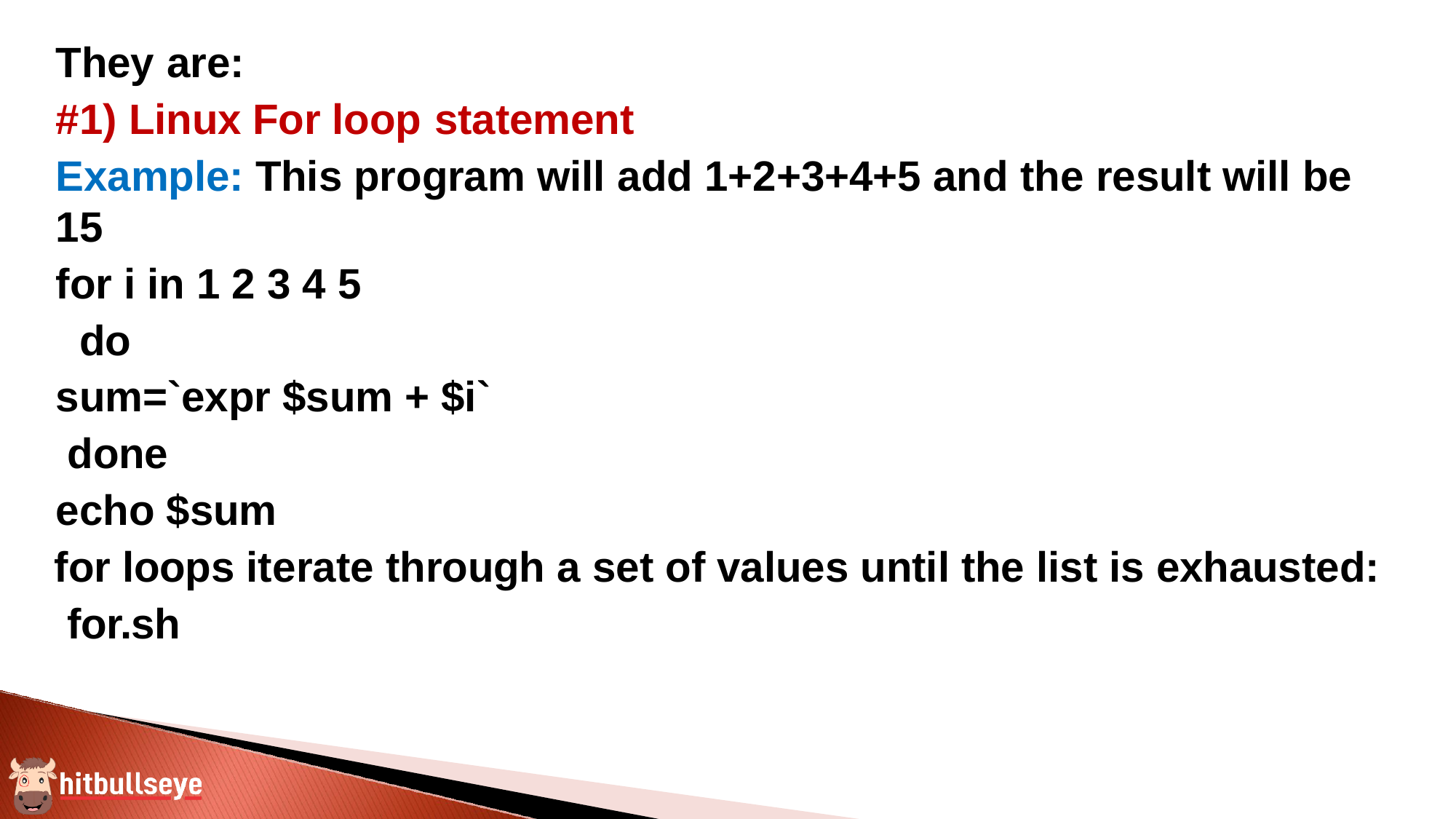

They are:
#1) Linux For loop statement
Example: This program will add 1+2+3+4+5 and the result will be  15
for i in 1 2 3 4 5  do
sum=`expr $sum + $i`  done
echo $sum
for loops iterate through a set of values until the list is exhausted:  for.sh